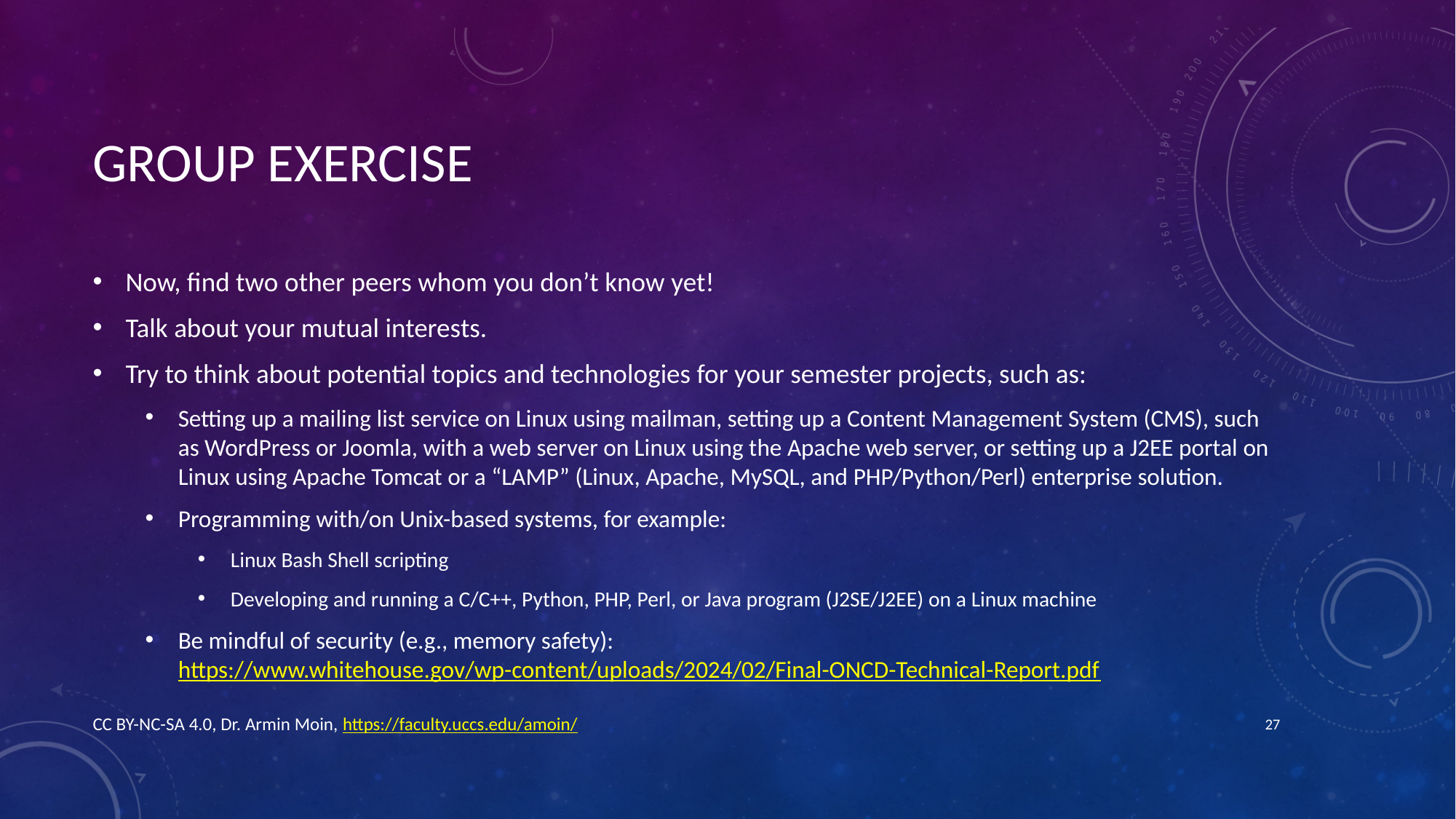

# Group exercise
Now, find two other peers whom you don’t know yet!
Talk about your mutual interests.
Try to think about potential topics and technologies for your semester projects, such as:
Setting up a mailing list service on Linux using mailman, setting up a Content Management System (CMS), such as WordPress or Joomla, with a web server on Linux using the Apache web server, or setting up a J2EE portal on Linux using Apache Tomcat or a “LAMP” (Linux, Apache, MySQL, and PHP/Python/Perl) enterprise solution.
Programming with/on Unix-based systems, for example:
Linux Bash Shell scripting
Developing and running a C/C++, Python, PHP, Perl, or Java program (J2SE/J2EE) on a Linux machine
Be mindful of security (e.g., memory safety): https://www.whitehouse.gov/wp-content/uploads/2024/02/Final-ONCD-Technical-Report.pdf
CC BY-NC-SA 4.0, Dr. Armin Moin, https://faculty.uccs.edu/amoin/
27